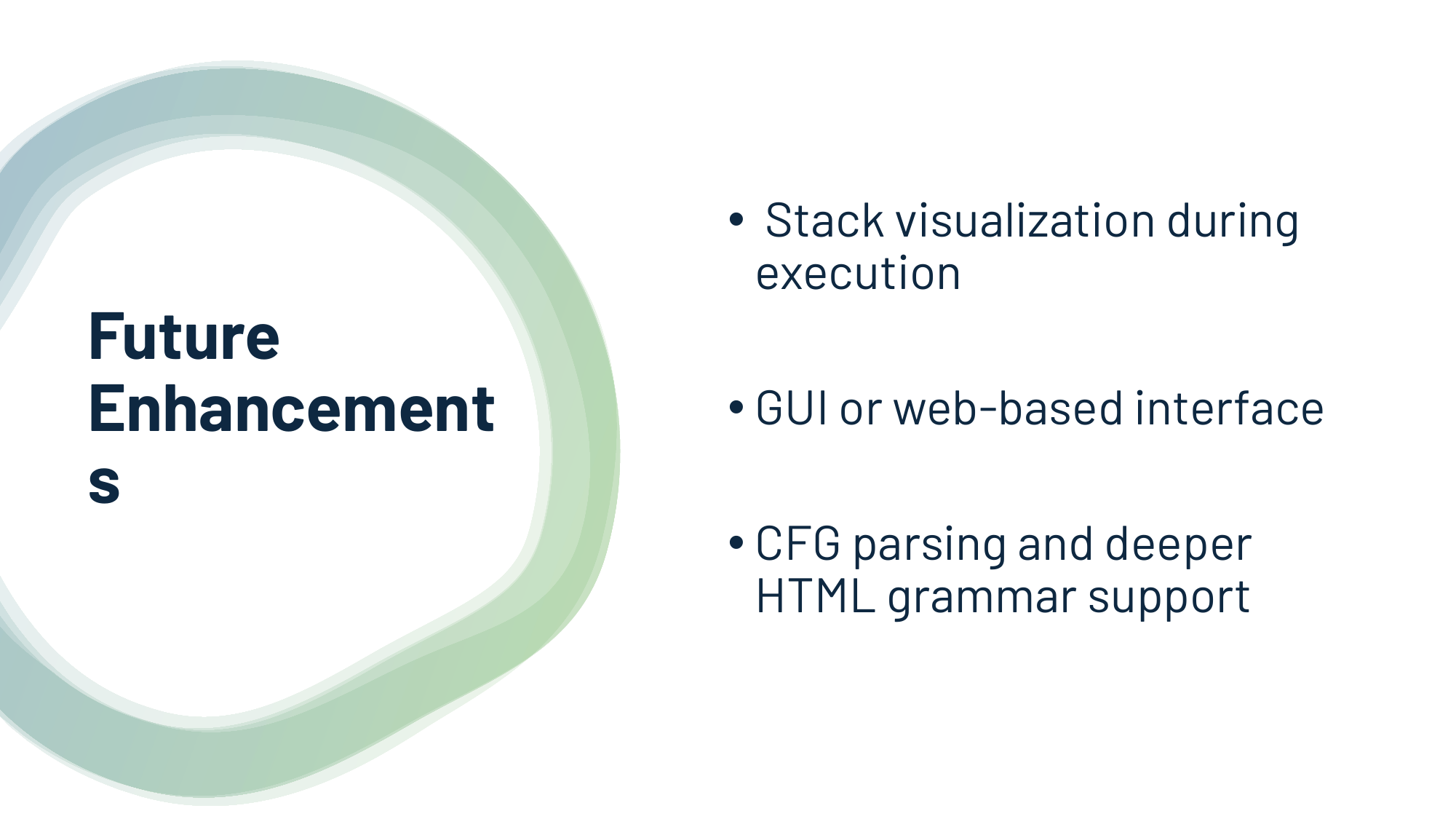

Stack visualization during execution

GUI or web-based interface

CFG parsing and deeper HTML grammar support
# Future Enhancements